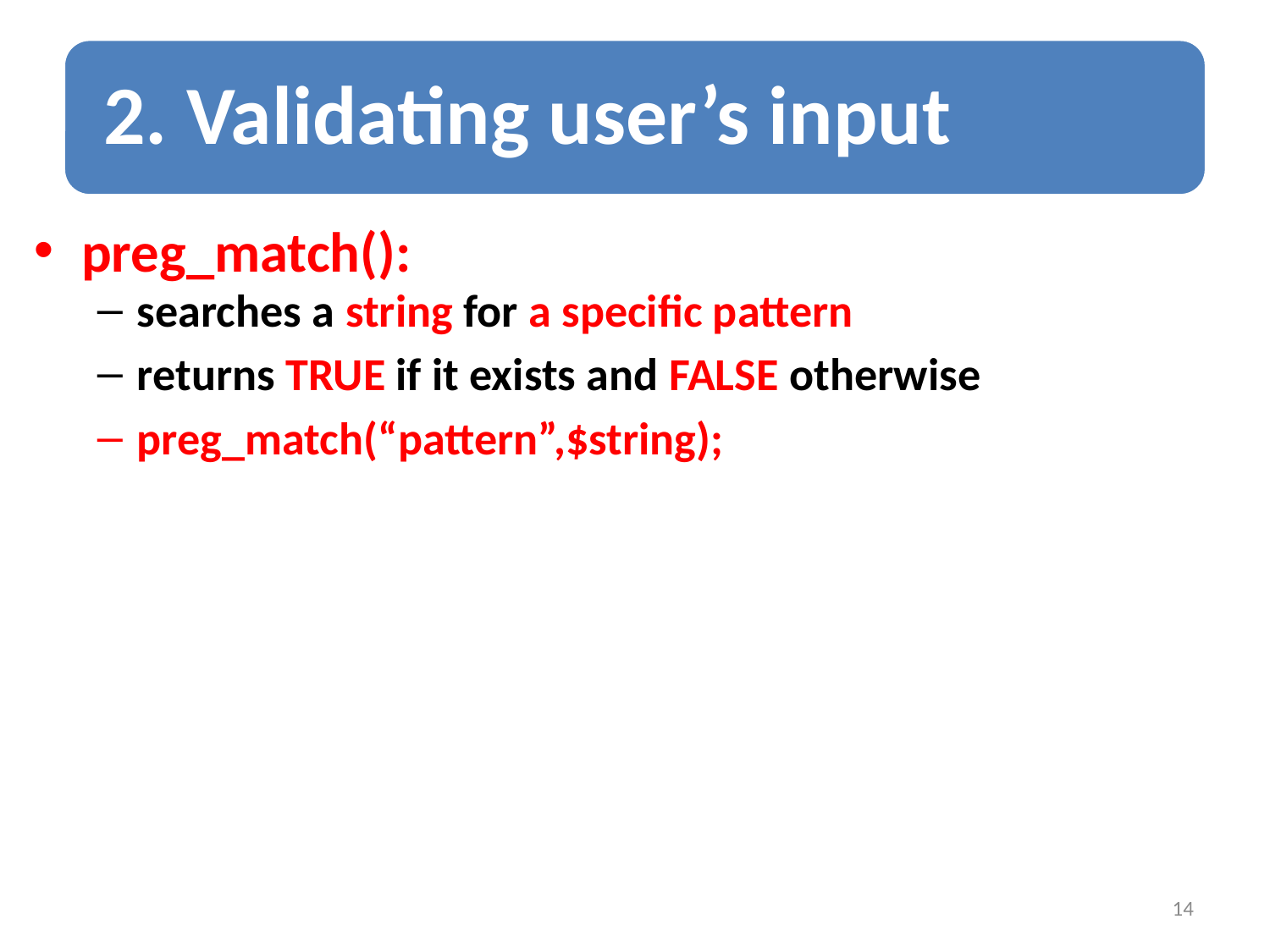

2. Validating user’s input
preg_match():
searches a string for a specific pattern
returns TRUE if it exists and FALSE otherwise
preg_match(“pattern”,$string);
14